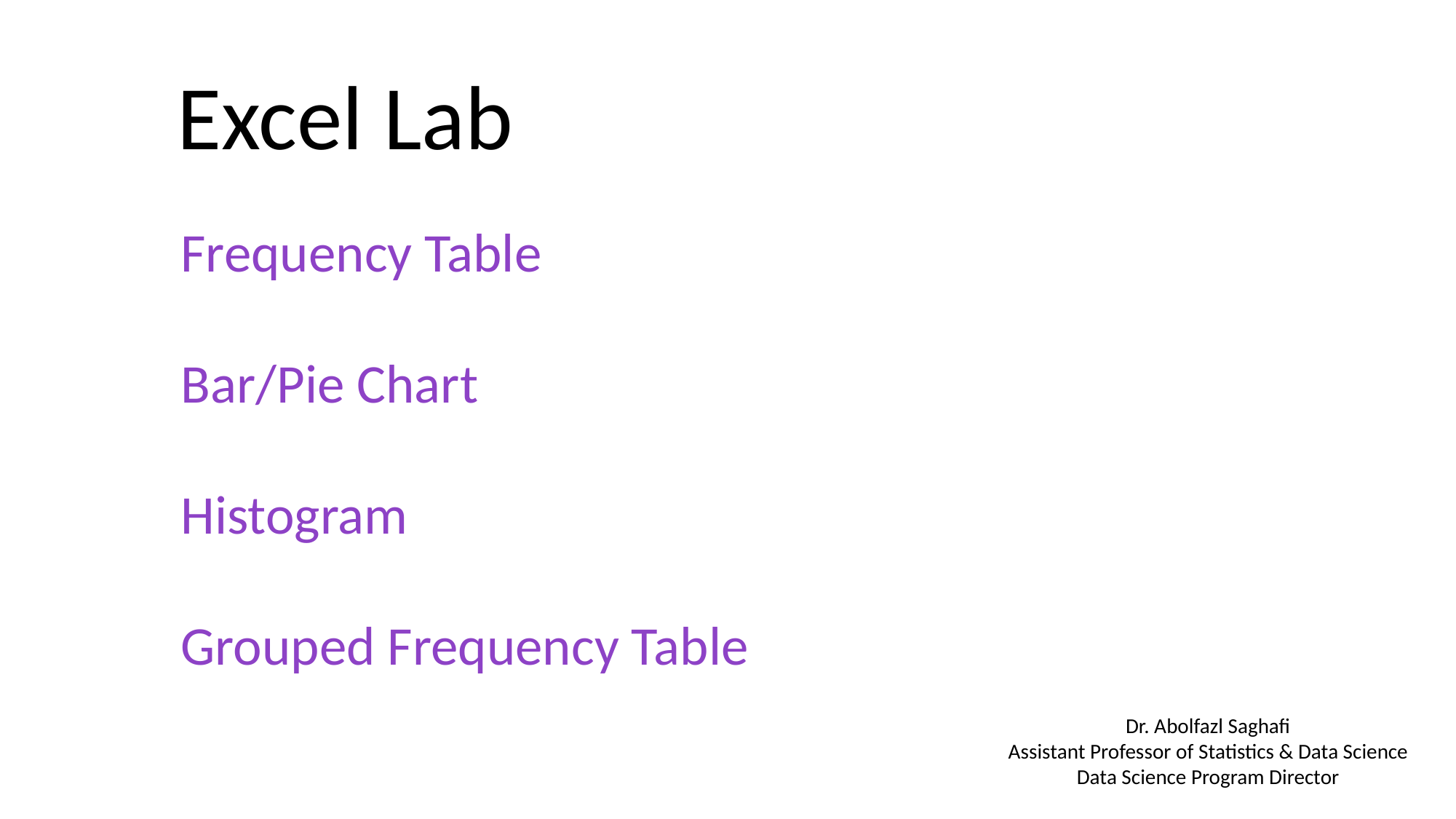

# Excel Lab
Frequency Table

Bar/Pie Chart

Histogram

Grouped Frequency Table
Dr. Abolfazl Saghafi
Assistant Professor of Statistics & Data Science
Data Science Program Director